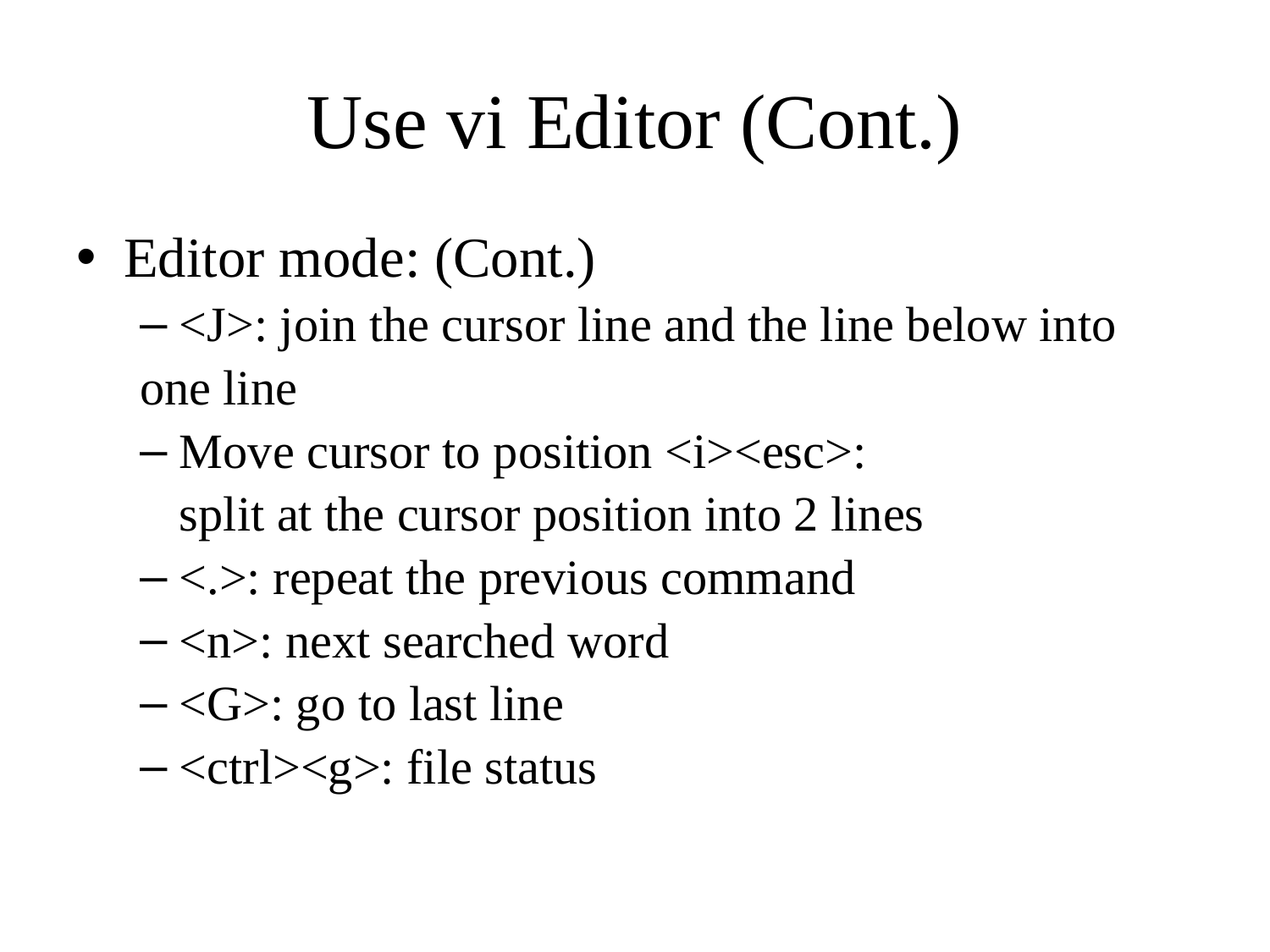

# Use vi Editor (Cont.)
Editor mode: (Cont.)
<J>: join the cursor line and the line below into
one line
Move cursor to position <i><esc>:
	split at the cursor position into 2 lines
<.>: repeat the previous command
<n>: next searched word
<G>: go to last line
<ctrl><g>: file status